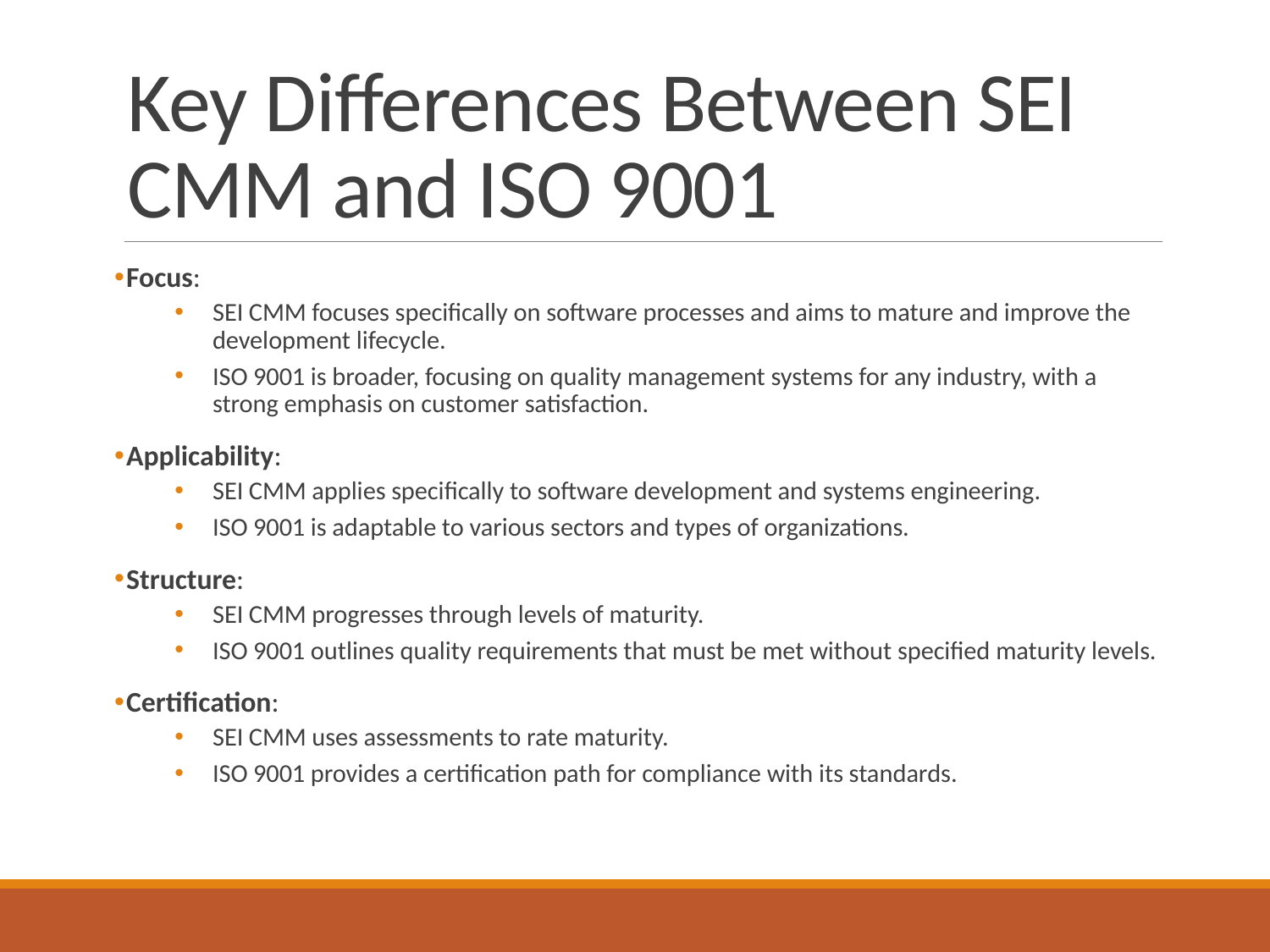

# Key Differences Between SEI CMM and ISO 9001
Focus:
SEI CMM focuses specifically on software processes and aims to mature and improve the development lifecycle.
ISO 9001 is broader, focusing on quality management systems for any industry, with a strong emphasis on customer satisfaction.
Applicability:
SEI CMM applies specifically to software development and systems engineering.
ISO 9001 is adaptable to various sectors and types of organizations.
Structure:
SEI CMM progresses through levels of maturity.
ISO 9001 outlines quality requirements that must be met without specified maturity levels.
Certification:
SEI CMM uses assessments to rate maturity.
ISO 9001 provides a certification path for compliance with its standards.